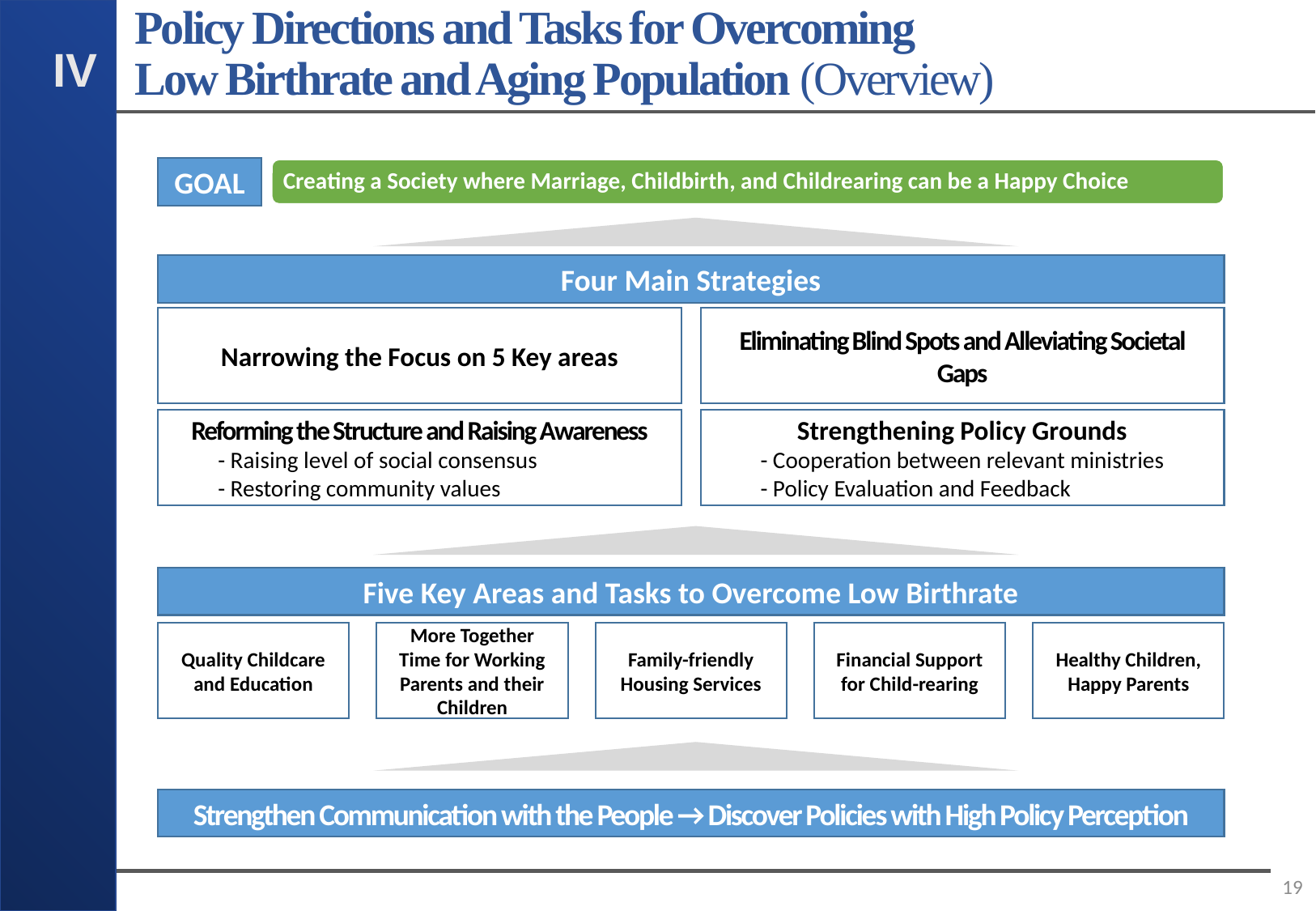

IV
Policy Directions and Tasks for Overcoming
Low Birthrate and Aging Population (Overview)
GOAL
Creating a Society where Marriage, Childbirth, and Childrearing can be a Happy Choice

Four Main Strategies
Narrowing the Focus on 5 Key areas
Eliminating Blind Spots and Alleviating Societal Gaps
Reforming the Structure and Raising Awareness
- Raising level of social consensus
- Restoring community values
Strengthening Policy Grounds
- Cooperation between relevant ministries
- Policy Evaluation and Feedback

Five Key Areas and Tasks to Overcome Low Birthrate
Quality Childcare and Education
More Together Time for Working Parents and their Children
Family-friendly Housing Services
Financial Support for Child-rearing
Healthy Children,
Happy Parents

Strengthen Communication with the People → Discover Policies with High Policy Perception
19